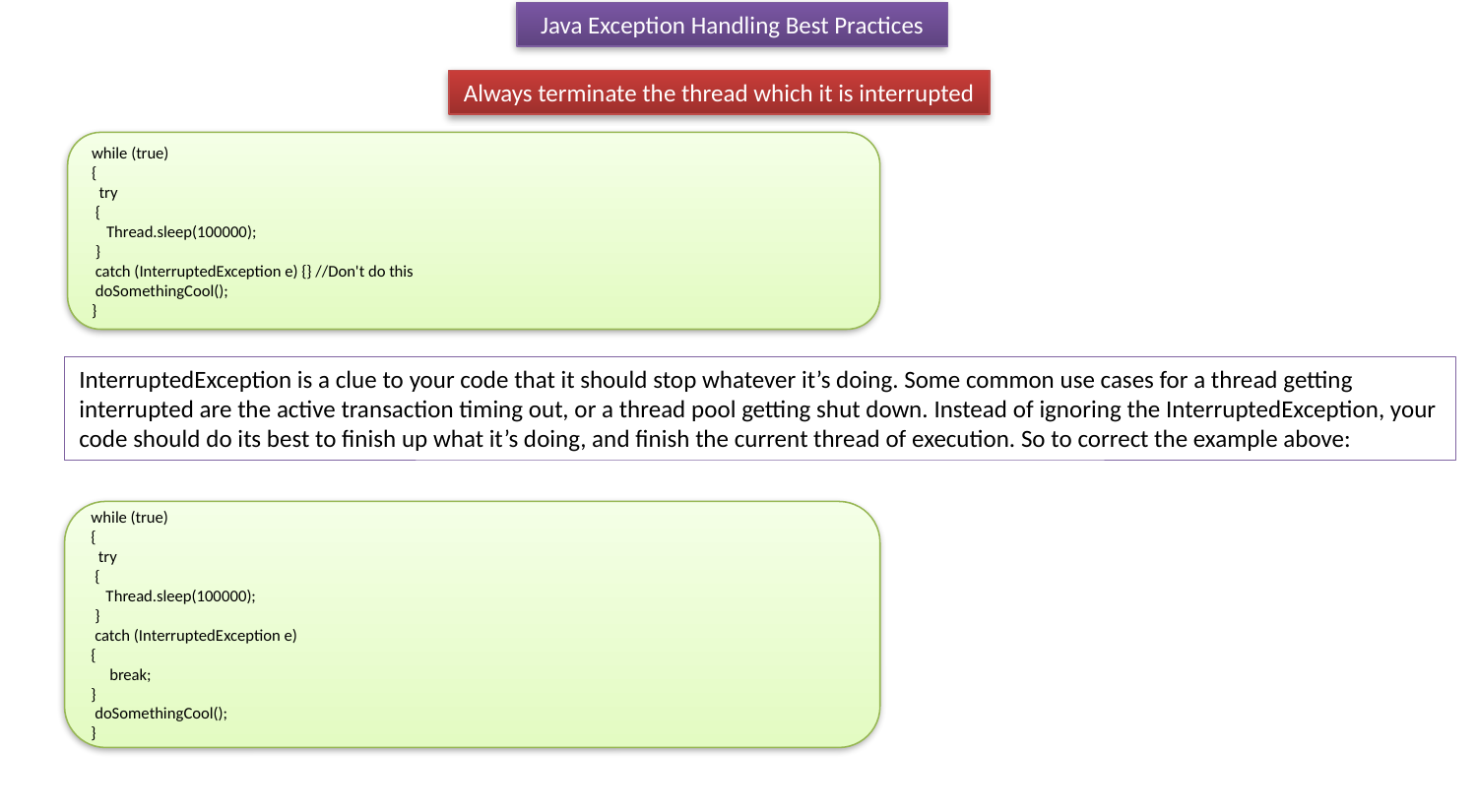

Java Exception Handling Best Practices
Always terminate the thread which it is interrupted
while (true)
{
  try
 {
    Thread.sleep(100000);
 }
 catch (InterruptedException e) {} //Don't do this
 doSomethingCool();
}
InterruptedException is a clue to your code that it should stop whatever it’s doing. Some common use cases for a thread getting interrupted are the active transaction timing out, or a thread pool getting shut down. Instead of ignoring the InterruptedException, your code should do its best to finish up what it’s doing, and finish the current thread of execution. So to correct the example above:
while (true)
{
  try
 {
    Thread.sleep(100000);
 }
 catch (InterruptedException e)
{
     break;
}
 doSomethingCool();
}